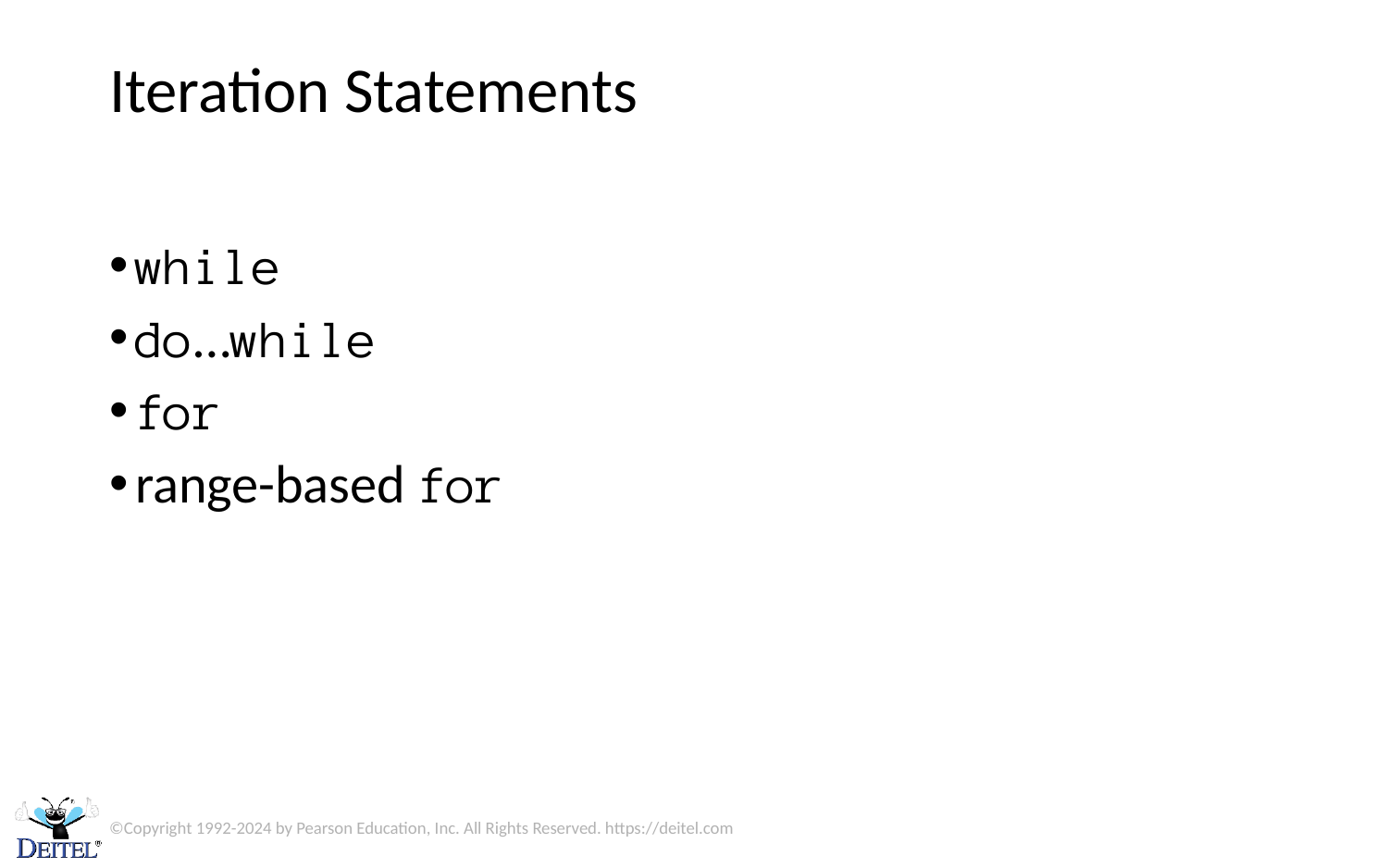

# Iteration Statements
while
do…while
for
range-based for
©Copyright 1992-2024 by Pearson Education, Inc. All Rights Reserved. https://deitel.com